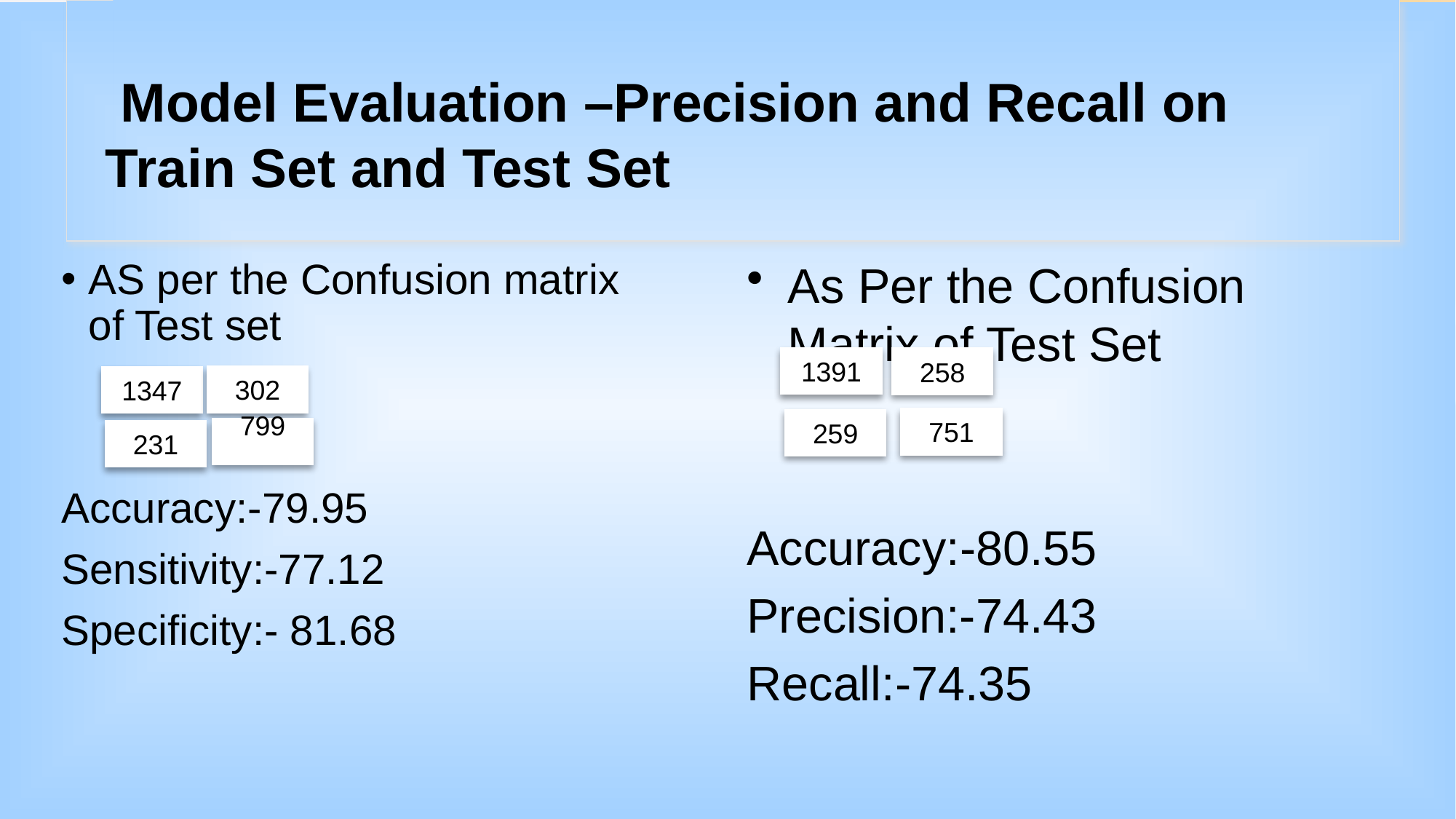

# Model Evaluation –Precision and Recall on Train Set and Test Set
As Per the Confusion Matrix of Test Set

Accuracy:-80.55
Precision:-74.43
Recall:-74.35
AS per the Confusion matrix of Test set

Accuracy:-79.95
Sensitivity:-77.12
Specificity:- 81.68
1391
258
302
1347
751
259
799
231